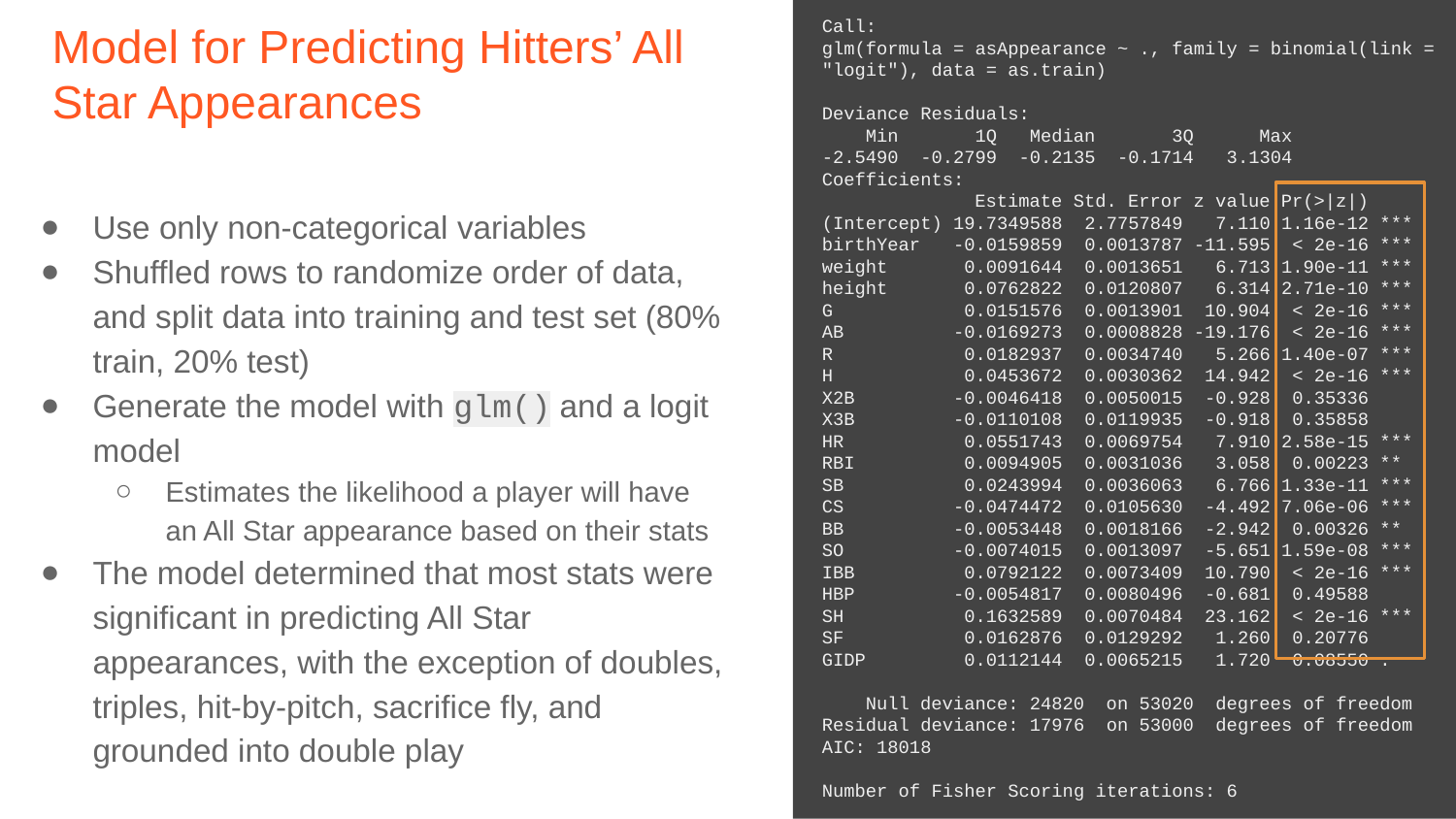

Call:
glm(formula = asAppearance ~ ., family = binomial(link = "logit"), data = as.train)

Deviance Residuals:
    Min       1Q   Median       3Q      Max
-2.5490  -0.2799  -0.2135  -0.1714   3.1304
Coefficients:
              Estimate Std. Error z value Pr(>|z|)
(Intercept) 19.7349588  2.7757849   7.110 1.16e-12 ***
birthYear   -0.0159859  0.0013787 -11.595  < 2e-16 ***
weight       0.0091644  0.0013651   6.713 1.90e-11 ***
height       0.0762822  0.0120807   6.314 2.71e-10 ***
G            0.0151576  0.0013901  10.904  < 2e-16 ***
AB          -0.0169273  0.0008828 -19.176  < 2e-16 ***
R            0.0182937  0.0034740   5.266 1.40e-07 ***
H            0.0453672  0.0030362  14.942  < 2e-16 ***
X2B         -0.0046418  0.0050015  -0.928  0.35336
X3B         -0.0110108  0.0119935  -0.918  0.35858
HR           0.0551743  0.0069754   7.910 2.58e-15 ***
RBI          0.0094905  0.0031036   3.058  0.00223 **
SB           0.0243994  0.0036063   6.766 1.33e-11 ***
CS          -0.0474472  0.0105630  -4.492 7.06e-06 ***
BB          -0.0053448  0.0018166  -2.942  0.00326 **
SO          -0.0074015  0.0013097  -5.651 1.59e-08 ***
IBB          0.0792122  0.0073409  10.790  < 2e-16 ***
HBP         -0.0054817  0.0080496  -0.681  0.49588
SH           0.1632589  0.0070484  23.162  < 2e-16 ***
SF           0.0162876  0.0129292   1.260  0.20776
GIDP         0.0112144  0.0065215   1.720  0.08550 .

    Null deviance: 24820  on 53020  degrees of freedom
Residual deviance: 17976  on 53000  degrees of freedom
AIC: 18018

Number of Fisher Scoring iterations: 6
# Model for Predicting Hitters’ All Star Appearances

Use only non-categorical variables
Shuffled rows to randomize order of data, and split data into training and test set (80% train, 20% test)
Generate the model with glm() and a logit model
Estimates the likelihood a player will have an All Star appearance based on their stats
The model determined that most stats were significant in predicting All Star appearances, with the exception of doubles, triples, hit-by-pitch, sacrifice fly, and grounded into double play